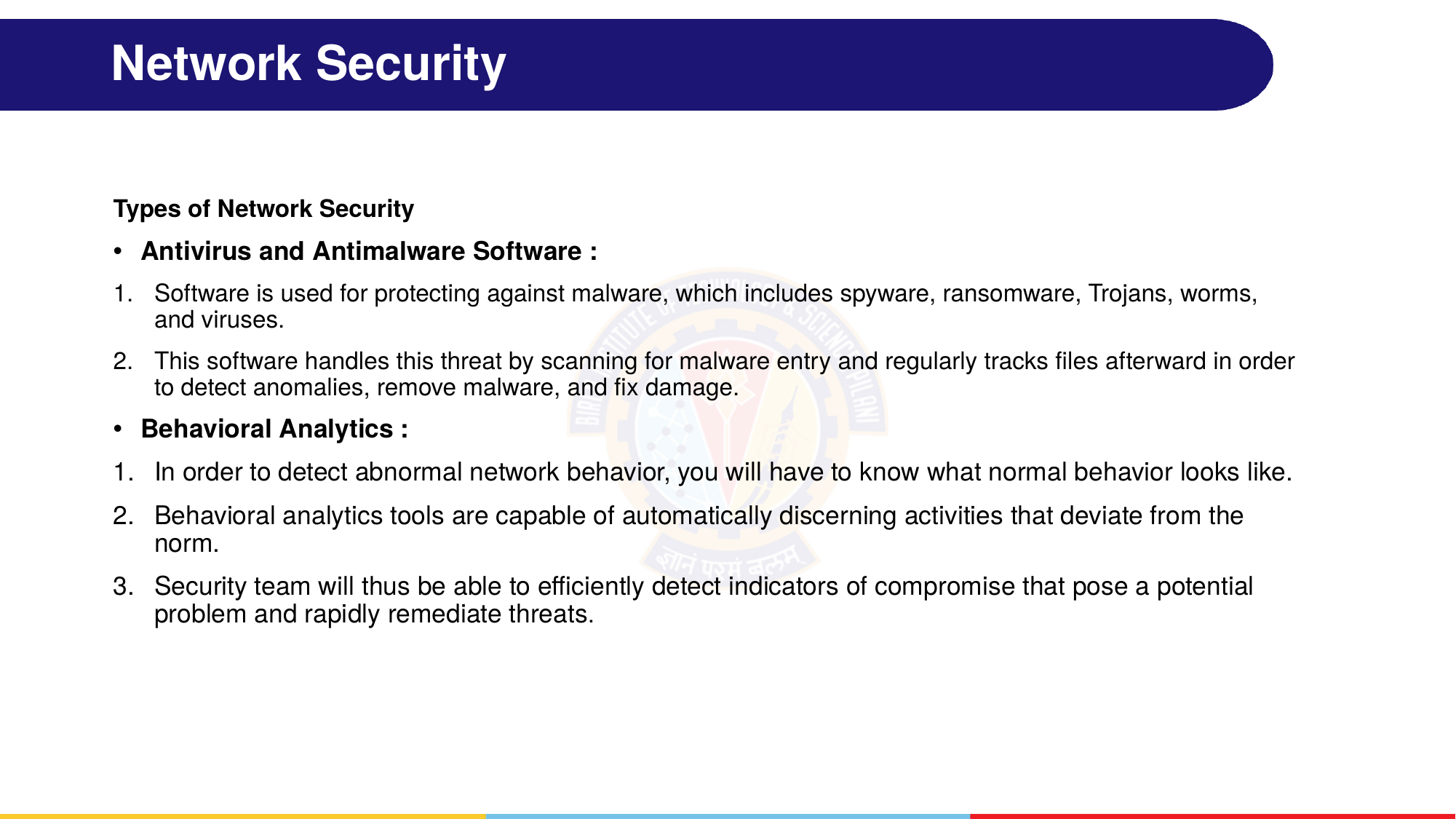

# Network Security
Types of Network Security
Antivirus and Antimalware Software :
Software is used for protecting against malware, which includes spyware, ransomware, Trojans, worms, and viruses.
This software handles this threat by scanning for malware entry and regularly tracks files afterward in order to detect anomalies, remove malware, and fix damage.
Behavioral Analytics :
In order to detect abnormal network behavior, you will have to know what normal behavior looks like.
Behavioral analytics tools are capable of automatically discerning activities that deviate from the norm.
Security team will thus be able to efficiently detect indicators of compromise that pose a potential problem and rapidly remediate threats.